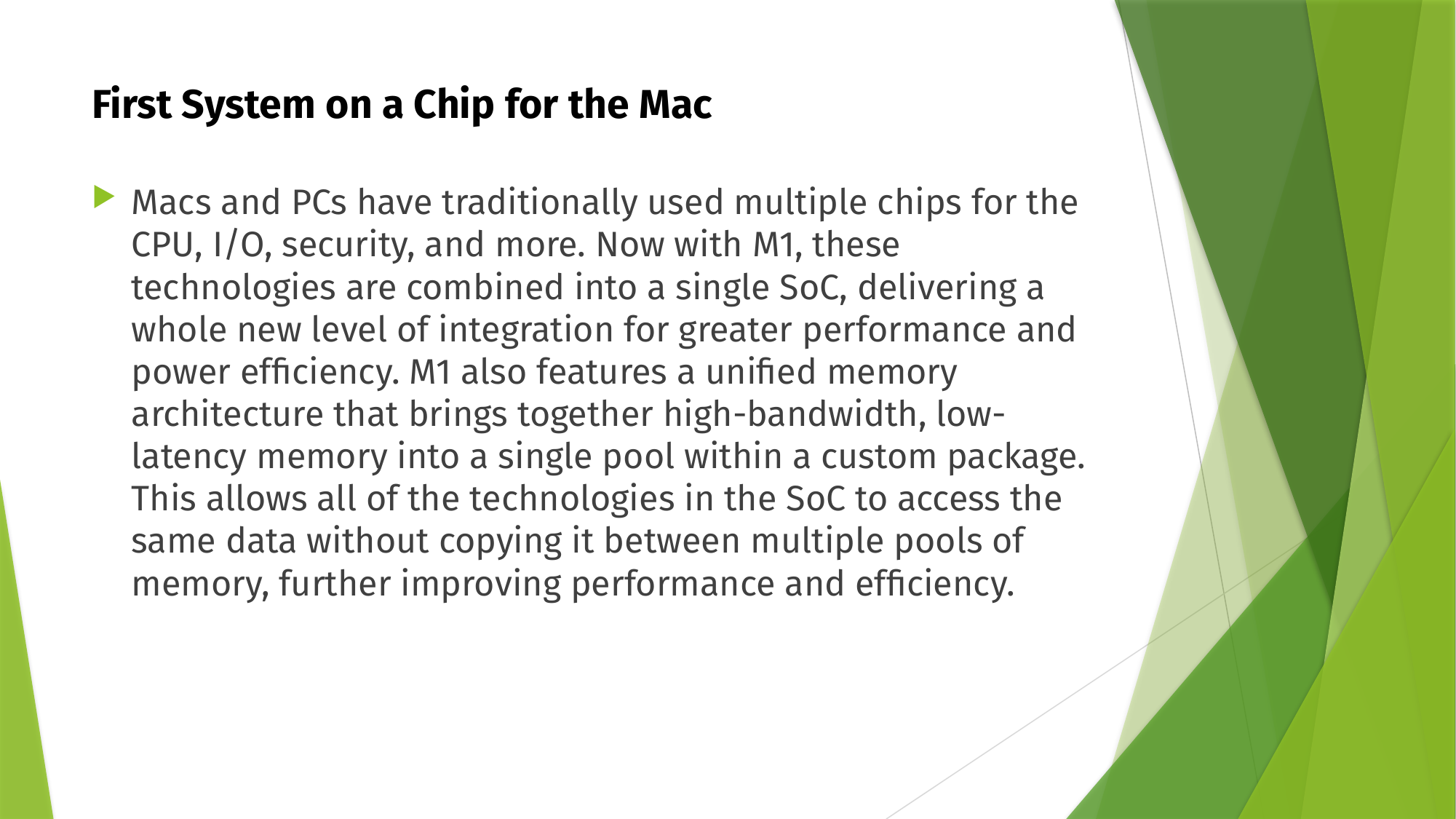

# First System on a Chip for the Mac
Macs and PCs have traditionally used multiple chips for the CPU, I/O, security, and more. Now with M1, these technologies are combined into a single SoC, delivering a whole new level of integration for greater performance and power efficiency. M1 also features a unified memory architecture that brings together high-bandwidth, low-latency memory into a single pool within a custom package. This allows all of the technologies in the SoC to access the same data without copying it between multiple pools of memory, further improving performance and efficiency.